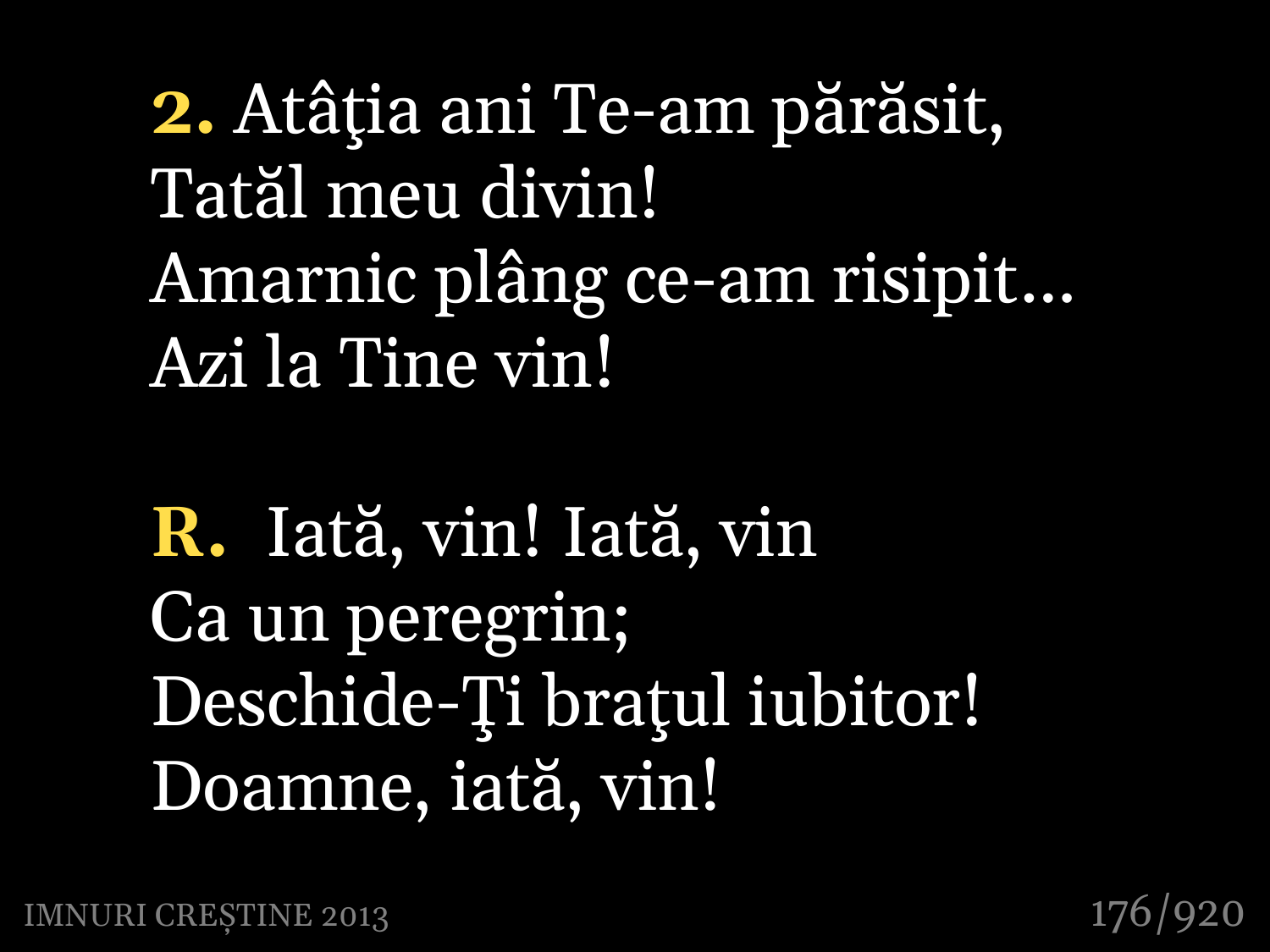

2. Atâţia ani Te-am părăsit,
Tatăl meu divin!
Amarnic plâng ce-am risipit…
Azi la Tine vin!

R.  Iată, vin! Iată, vin
Ca un peregrin;
Deschide-Ţi braţul iubitor!
Doamne, iată, vin!
176/920
IMNURI CREȘTINE 2013